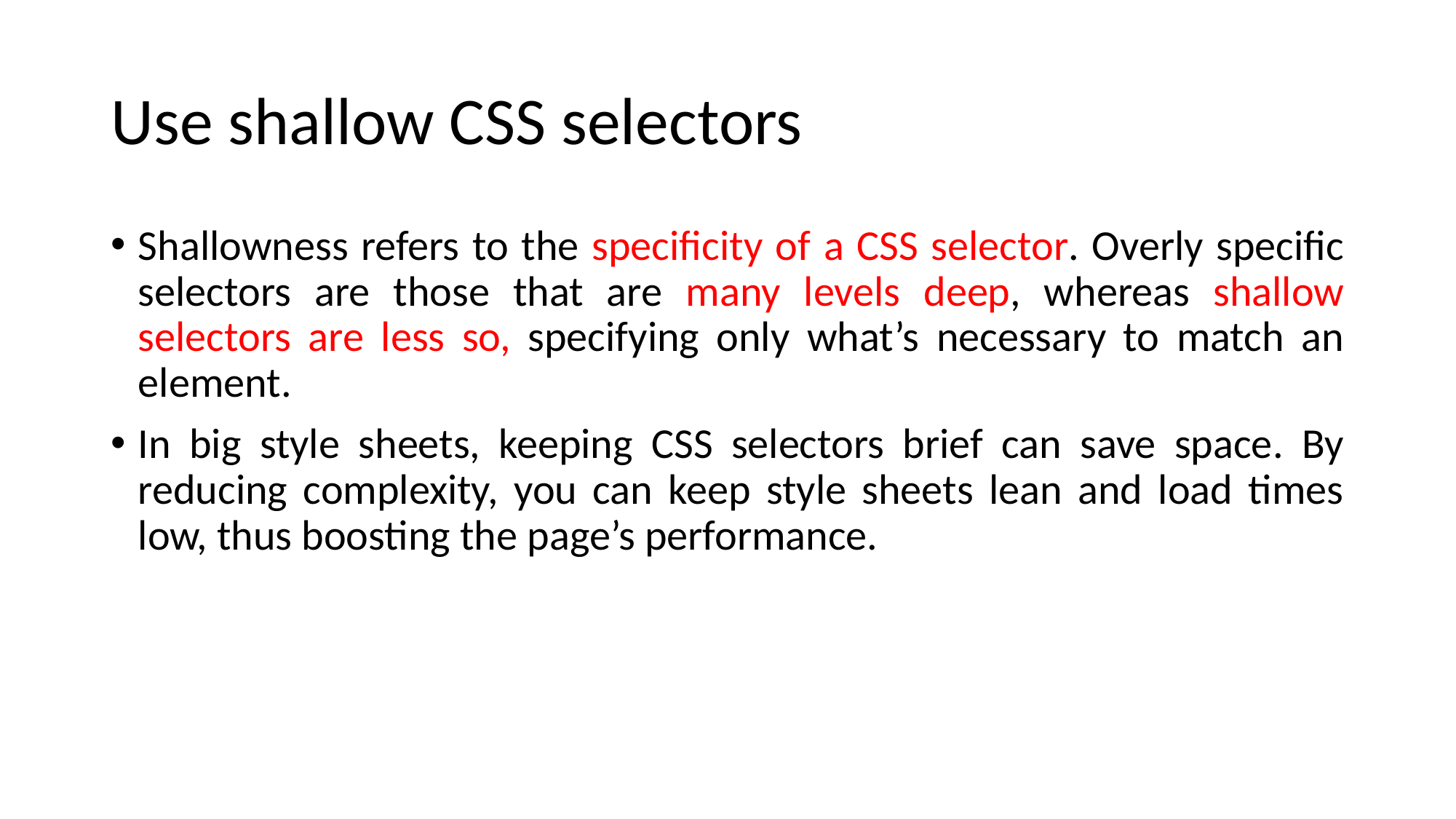

# Use shallow CSS selectors
Shallowness refers to the specificity of a CSS selector. Overly specific selectors are those that are many levels deep, whereas shallow selectors are less so, specifying only what’s necessary to match an element.
In big style sheets, keeping CSS selectors brief can save space. By reducing complexity, you can keep style sheets lean and load times low, thus boosting the page’s performance.